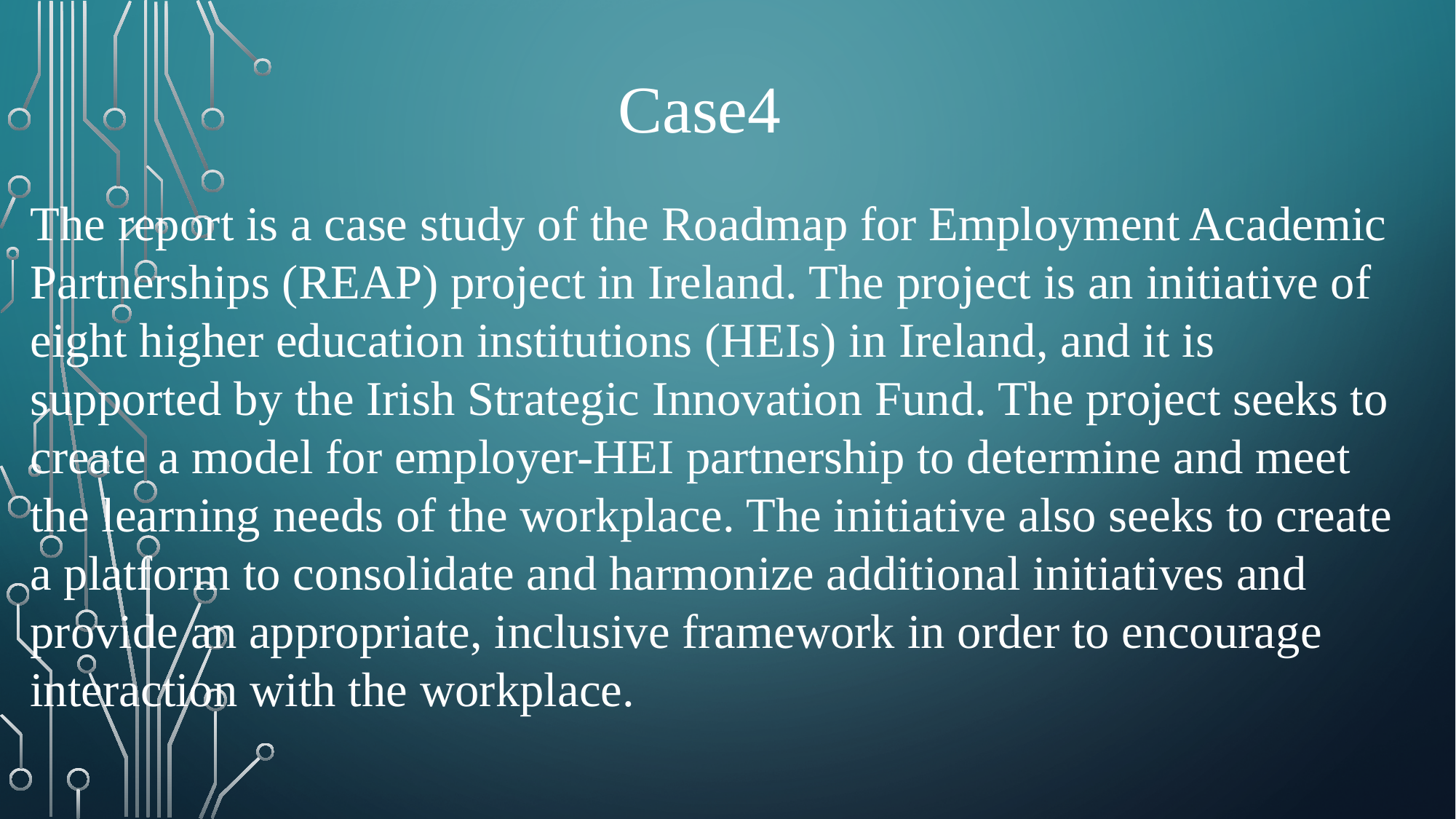

Case4
The report is a case study of the Roadmap for Employment Academic Partnerships (REAP) project in Ireland. The project is an initiative of eight higher education institutions (HEIs) in Ireland, and it is supported by the Irish Strategic Innovation Fund. The project seeks to create a model for employer-HEI partnership to determine and meet the learning needs of the workplace. The initiative also seeks to create a platform to consolidate and harmonize additional initiatives and provide an appropriate, inclusive framework in order to encourage interaction with the workplace.